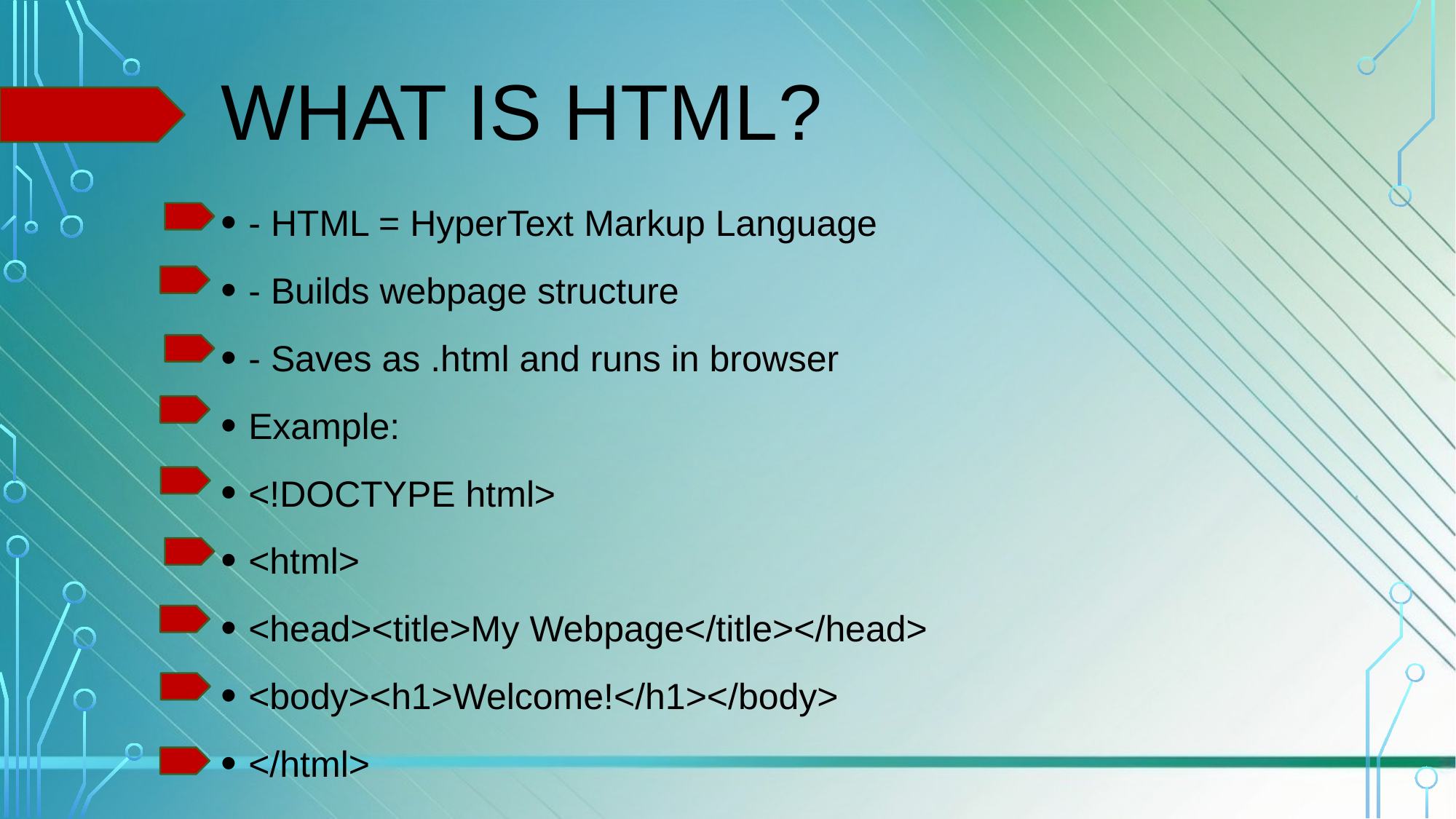

# What is HTML?

- HTML = HyperText Markup Language
- Builds webpage structure
- Saves as .html and runs in browser
Example:
<!DOCTYPE html>
<html>
<head><title>My Webpage</title></head>
<body><h1>Welcome!</h1></body>
</html>